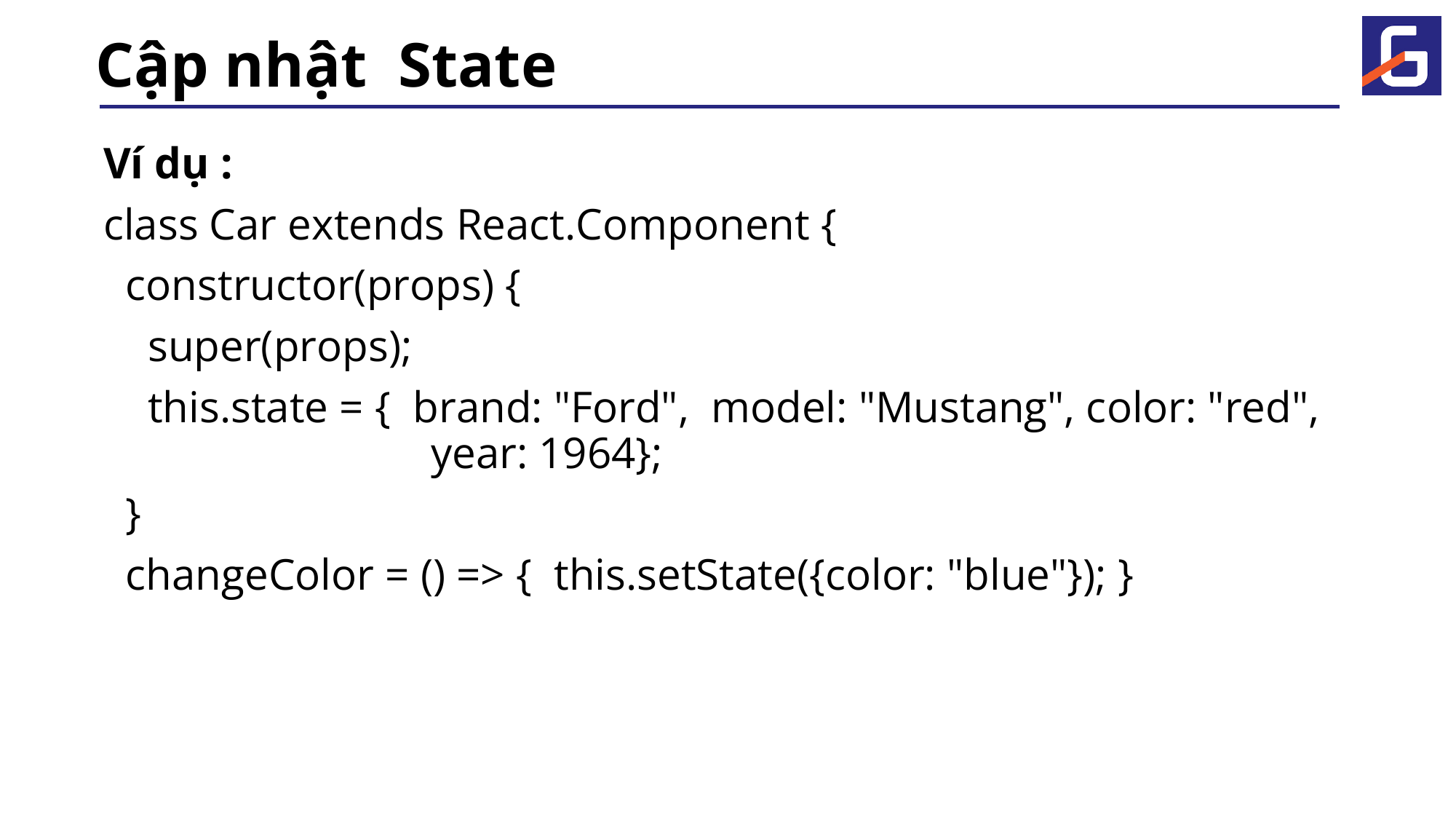

# Cập nhật  State
Ví dụ :
class Car extends React.Component {
  constructor(props) {
    super(props);
    this.state = {  brand: "Ford",  model: "Mustang", color: "red", 			year: 1964};
  }
  changeColor = () => {  this.setState({color: "blue"}); }